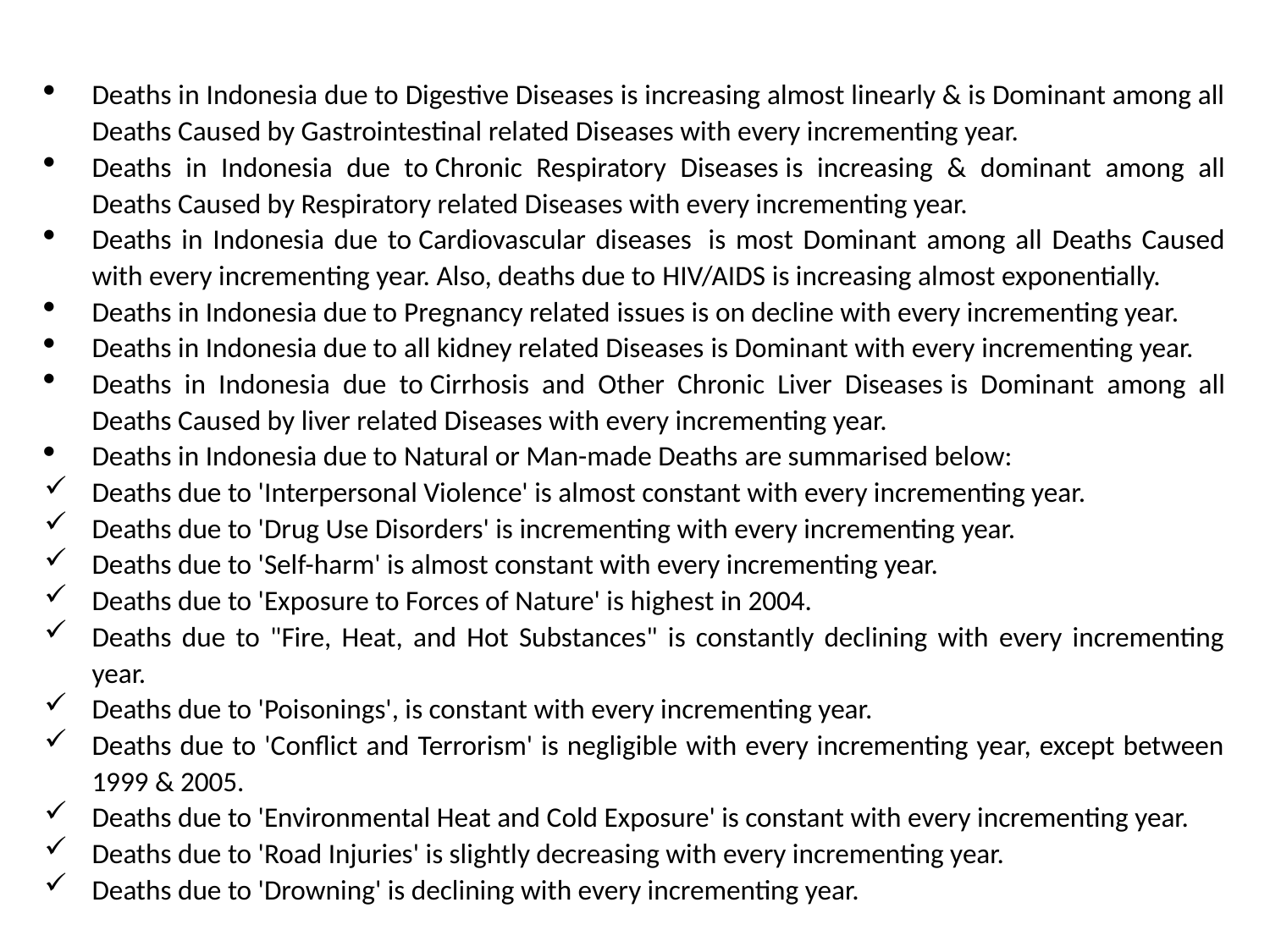

Deaths in Indonesia due to Digestive Diseases is increasing almost linearly & is Dominant among all Deaths Caused by Gastrointestinal related Diseases with every incrementing year.
Deaths in Indonesia due to Chronic Respiratory Diseases is increasing & dominant among all Deaths Caused by Respiratory related Diseases with every incrementing year.
Deaths in Indonesia due to Cardiovascular diseases  is most Dominant among all Deaths Caused with every incrementing year. Also, deaths due to HIV/AIDS is increasing almost exponentially.
Deaths in Indonesia due to Pregnancy related issues is on decline with every incrementing year.
Deaths in Indonesia due to all kidney related Diseases is Dominant with every incrementing year.
Deaths in Indonesia due to Cirrhosis and Other Chronic Liver Diseases is Dominant among all Deaths Caused by liver related Diseases with every incrementing year.
Deaths in Indonesia due to Natural or Man-made Deaths are summarised below:
Deaths due to 'Interpersonal Violence' is almost constant with every incrementing year.
Deaths due to 'Drug Use Disorders' is incrementing with every incrementing year.
Deaths due to 'Self-harm' is almost constant with every incrementing year.
Deaths due to 'Exposure to Forces of Nature' is highest in 2004.
Deaths due to "Fire, Heat, and Hot Substances" is constantly declining with every incrementing year.
Deaths due to 'Poisonings', is constant with every incrementing year.
Deaths due to 'Conflict and Terrorism' is negligible with every incrementing year, except between 1999 & 2005.
Deaths due to 'Environmental Heat and Cold Exposure' is constant with every incrementing year.
Deaths due to 'Road Injuries' is slightly decreasing with every incrementing year.
Deaths due to 'Drowning' is declining with every incrementing year.